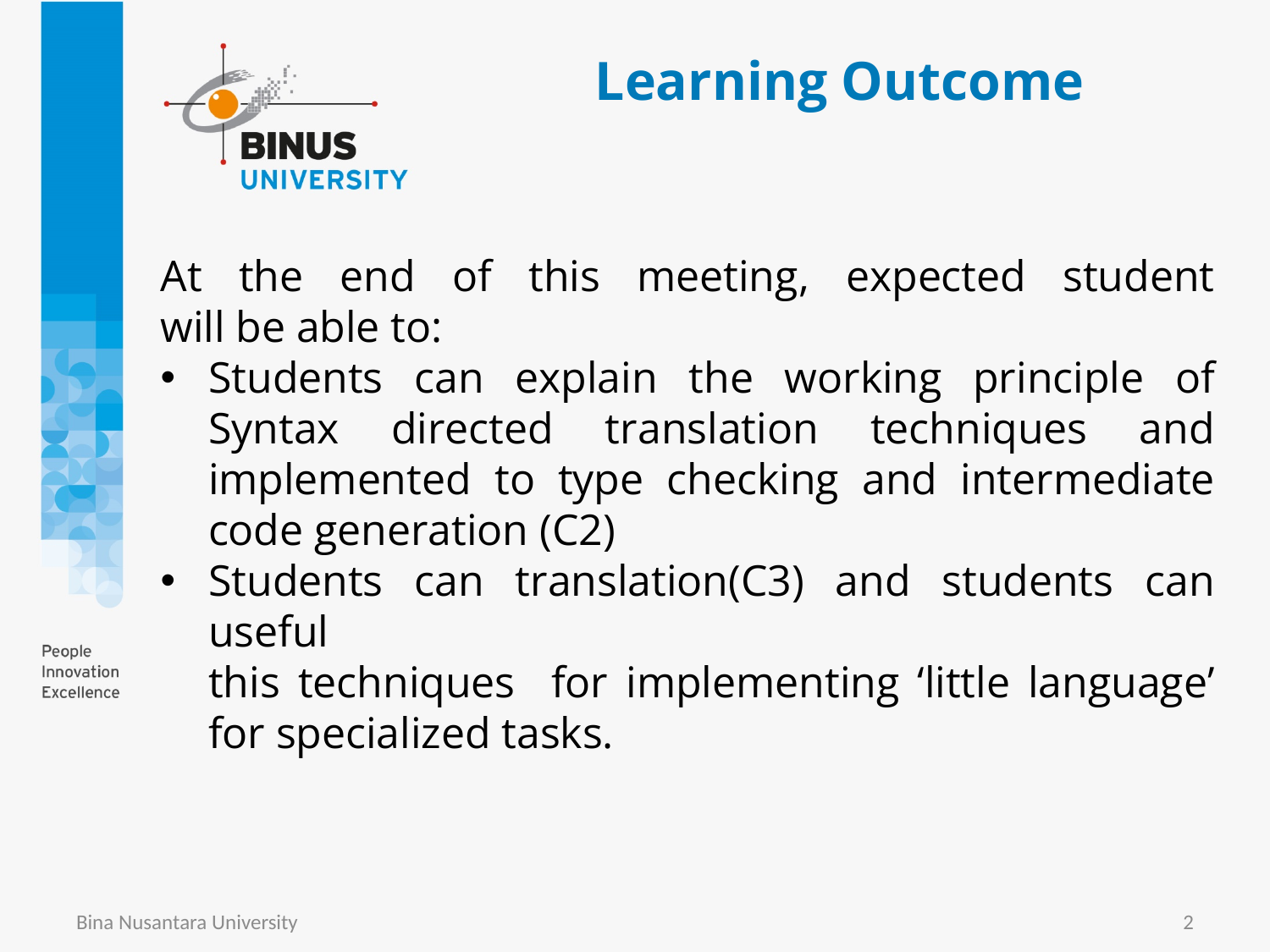

# Learning Outcome
At the end of this meeting, expected student
will be able to:
Students can explain the working principle of Syntax directed translation techniques and implemented to type checking and intermediate code generation (C2)
Students can translation(C3) and students can useful
this techniques  for implementing ‘little language’ for specialized tasks.
Bina Nusantara University
2